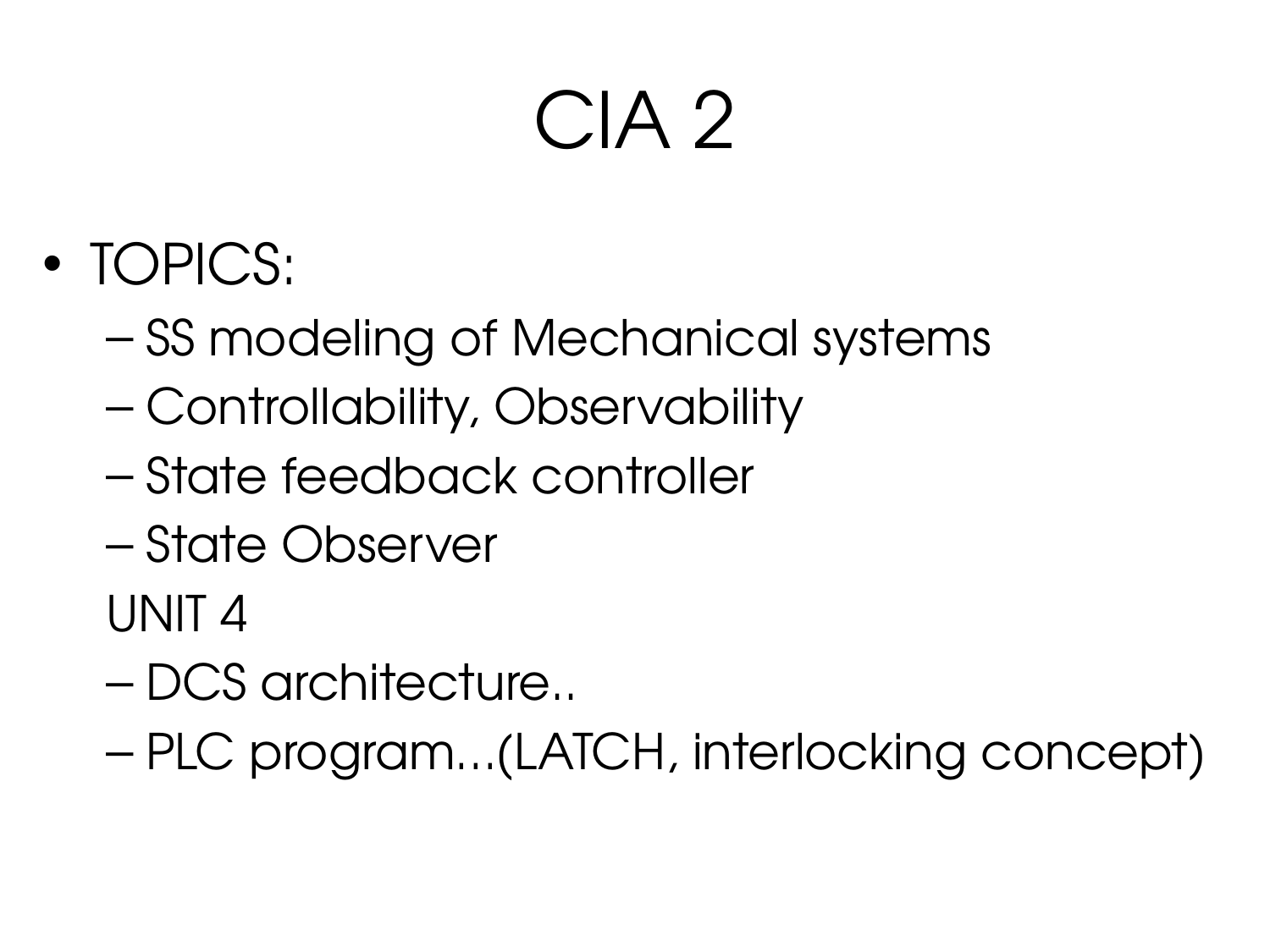

# CIA 2
TOPICS:
SS modeling of Mechanical systems
Controllability, Observability
State feedback controller
State Observer
UNIT 4
DCS architecture..
PLC program…(LATCH, interlocking concept)